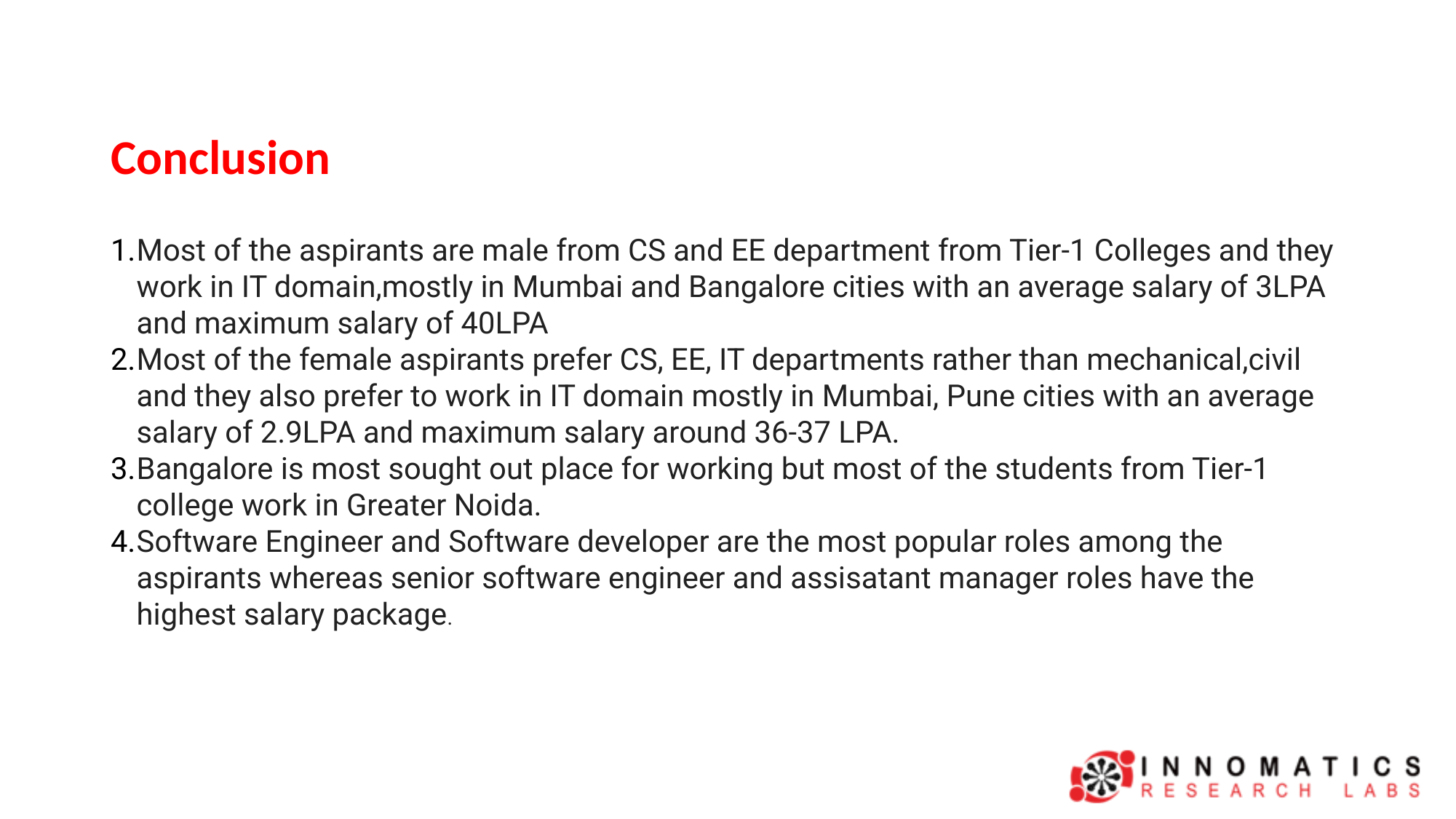

# Conclusion
Most of the aspirants are male from CS and EE department from Tier-1 Colleges and they work in IT domain,mostly in Mumbai and Bangalore cities with an average salary of 3LPA and maximum salary of 40LPA
Most of the female aspirants prefer CS, EE, IT departments rather than mechanical,civil and they also prefer to work in IT domain mostly in Mumbai, Pune cities with an average salary of 2.9LPA and maximum salary around 36-37 LPA.
Bangalore is most sought out place for working but most of the students from Tier-1 college work in Greater Noida.
Software Engineer and Software developer are the most popular roles among the aspirants whereas senior software engineer and assisatant manager roles have the highest salary package.